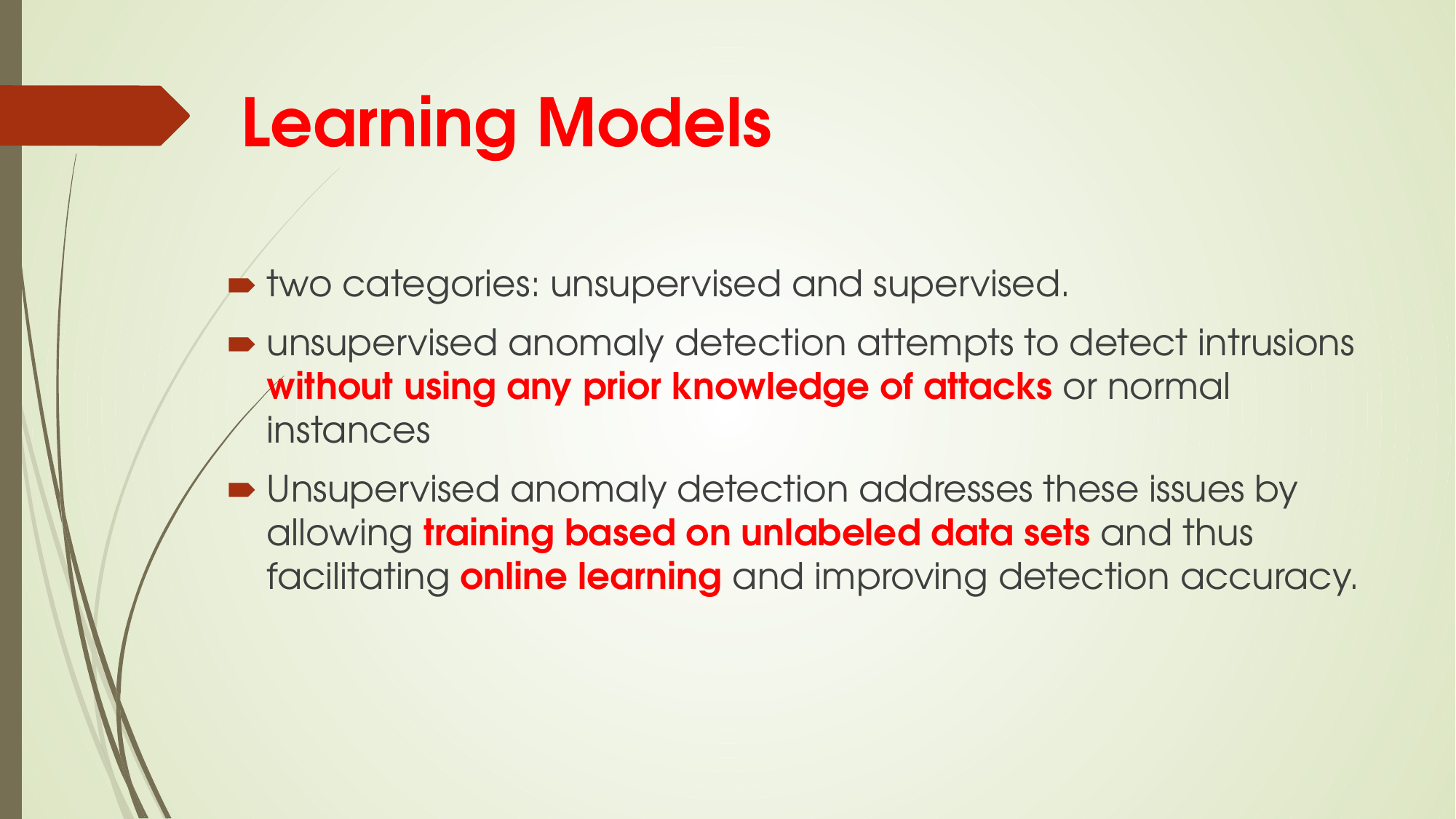

# Learning Models
two categories: unsupervised and supervised.
unsupervised anomaly detection attempts to detect intrusions without using any prior knowledge of attacks or normal instances
Unsupervised anomaly detection addresses these issues by allowing training based on unlabeled data sets and thus facilitating online learning and improving detection accuracy.